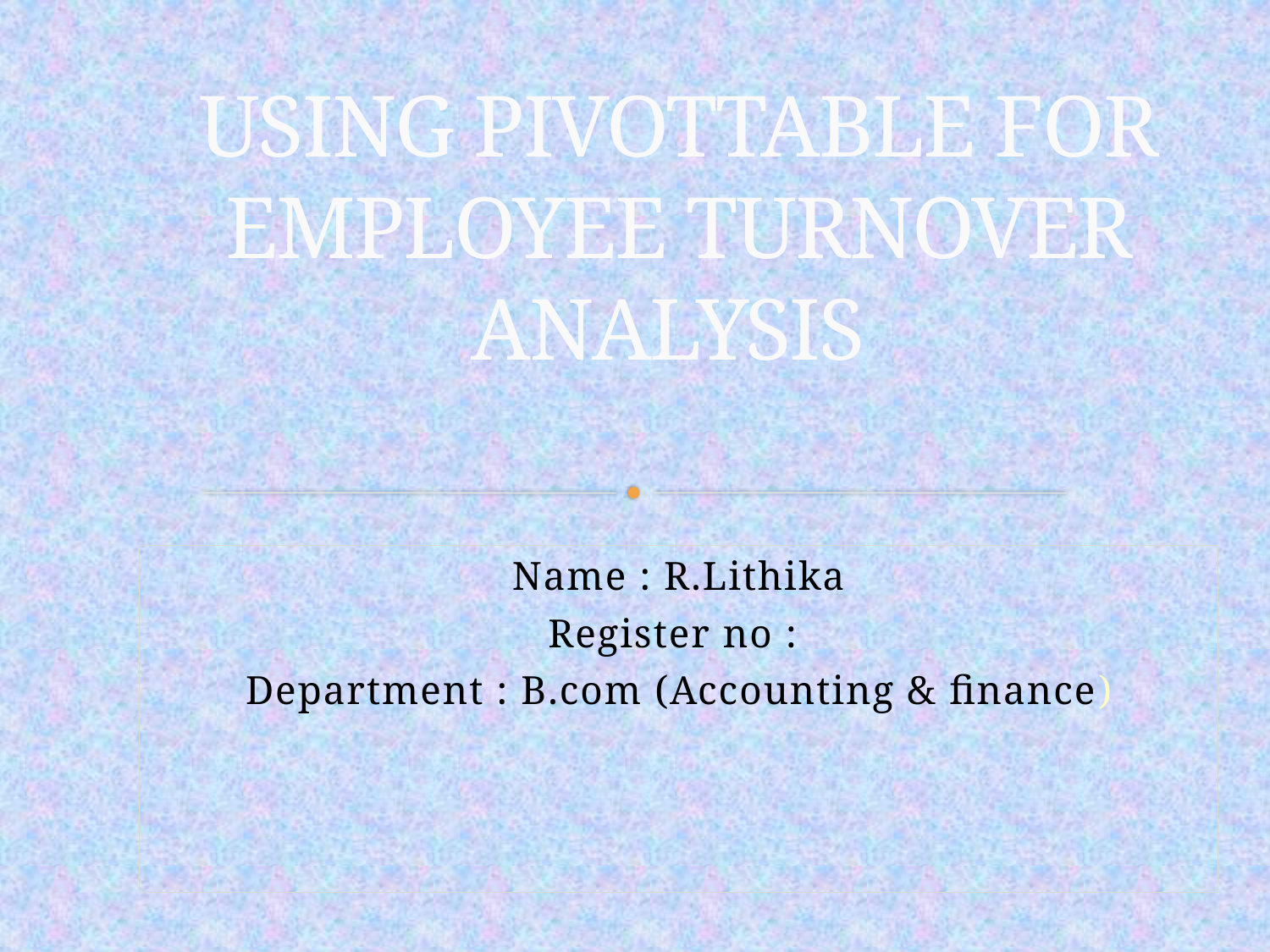

# USING PIVOTTABLE FOR EMPLOYEE TURNOVER ANALYSIS
Name : R.Lithika
Register no :
Department : B.com (Accounting & finance)